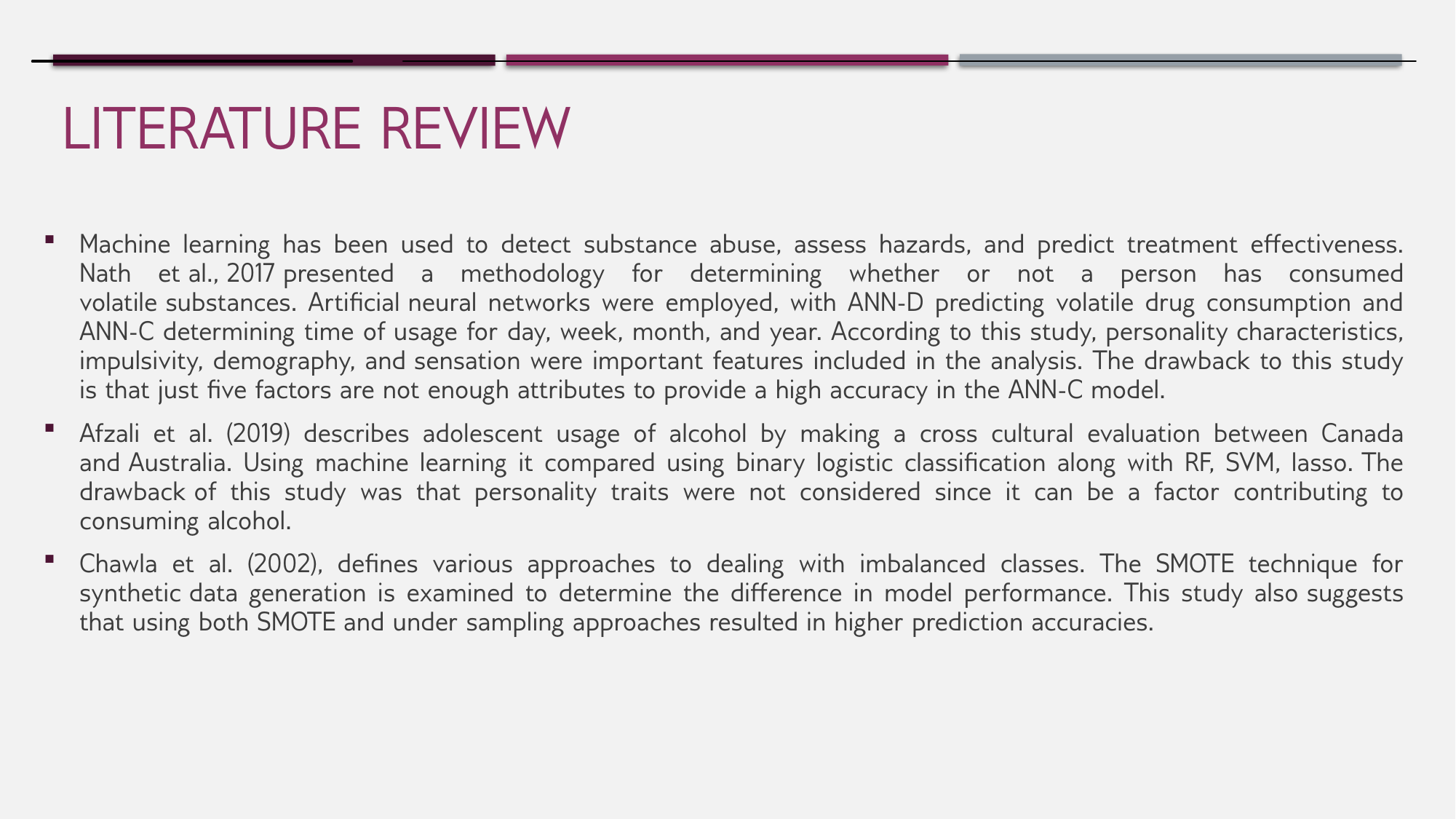

# Literature Review
Machine learning has been used to detect substance abuse, assess hazards, and predict treatment effectiveness. Nath et al., 2017 presented a methodology for determining whether or not a person has consumed volatile substances. Artificial neural networks were employed, with ANN-D predicting volatile drug consumption and ANN-C determining time of usage for day, week, month, and year. According to this study, personality characteristics, impulsivity, demography, and sensation were important features included in the analysis. The drawback to this study is that just five factors are not enough attributes to provide a high accuracy in the ANN-C model.
Afzali et al. (2019) describes adolescent usage of alcohol by making a cross cultural evaluation between Canada and Australia. Using machine learning it compared using binary logistic classification along with RF, SVM, lasso. The drawback of this study was that personality traits were not considered since it can be a factor contributing to consuming alcohol.
Chawla et al. (2002), defines various approaches to dealing with imbalanced classes. The SMOTE technique for synthetic data generation is examined to determine the difference in model performance. This study also suggests that using both SMOTE and under sampling approaches resulted in higher prediction accuracies.